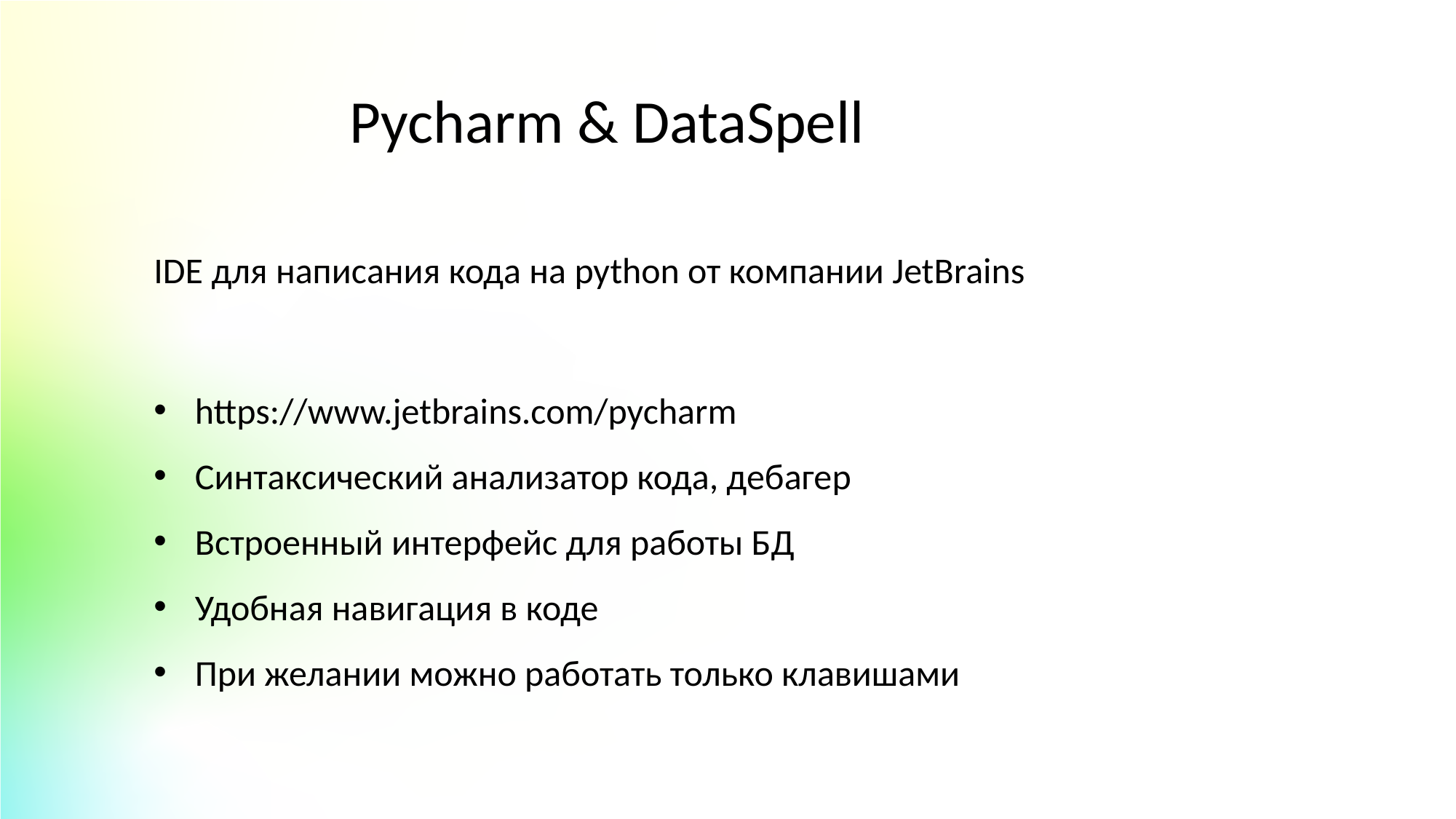

Pycharm & DataSpell
IDE для написания кода на python от компании JetBrains
https://www.jetbrains.com/pycharm
Синтаксический анализатор кода, дебагер
Встроенный интерфейс для работы БД
Удобная навигация в коде
При желании можно работать только клавишами